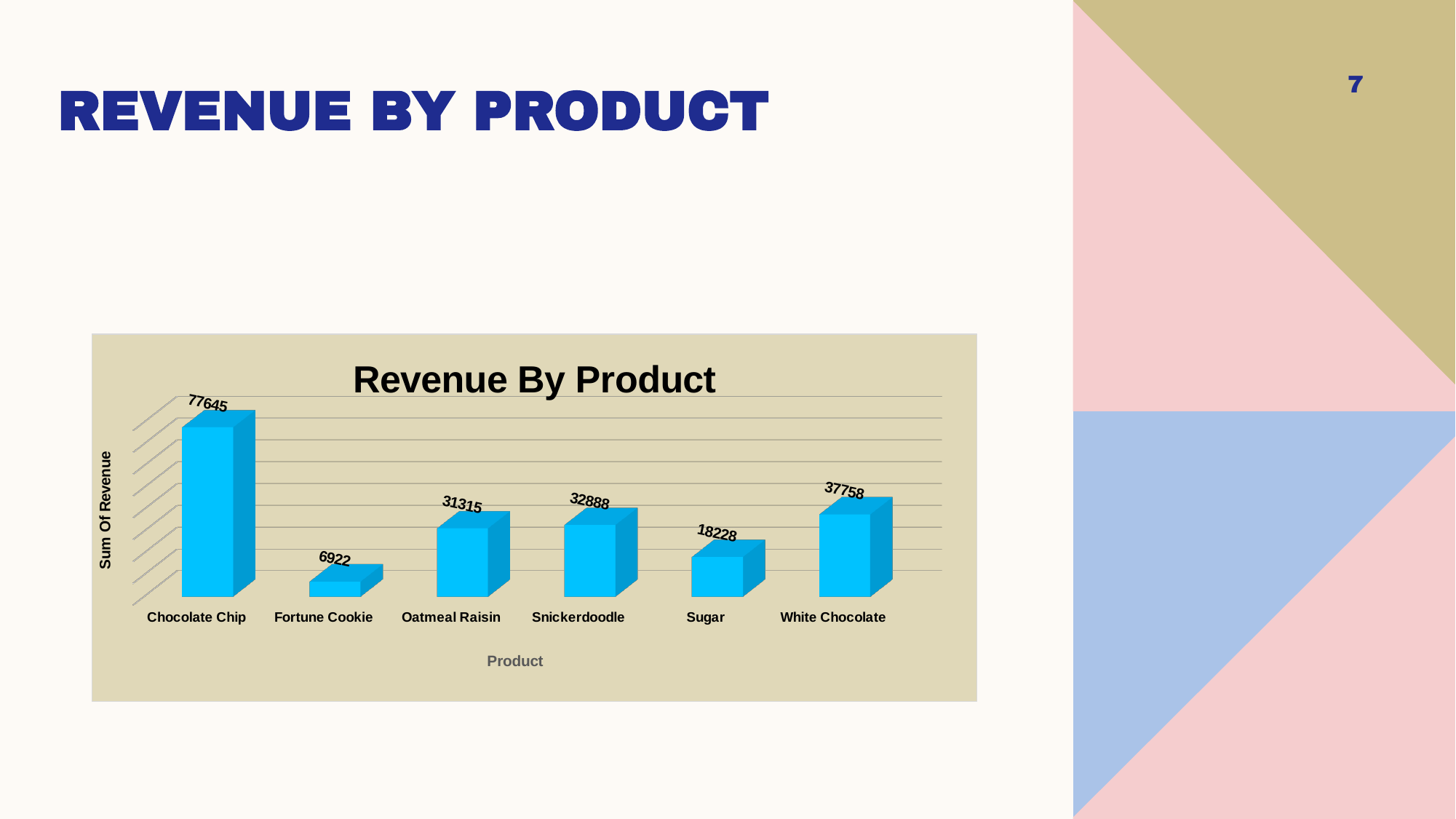

7
# Revenue by Product

[unsupported chart]